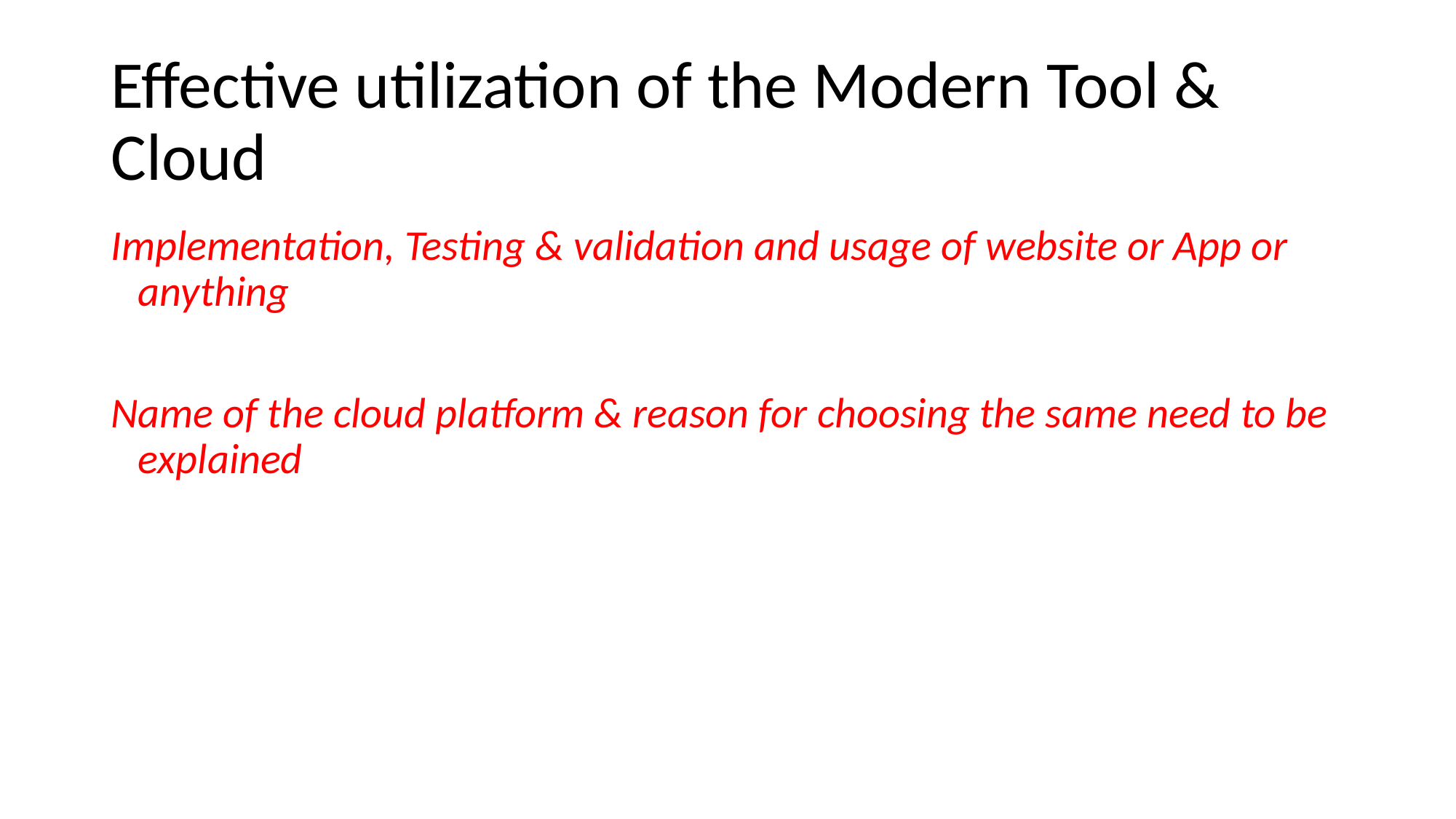

# Effective utilization of the Modern Tool & Cloud
Implementation, Testing & validation and usage of website or App or anything

Name of the cloud platform & reason for choosing the same need to be explained